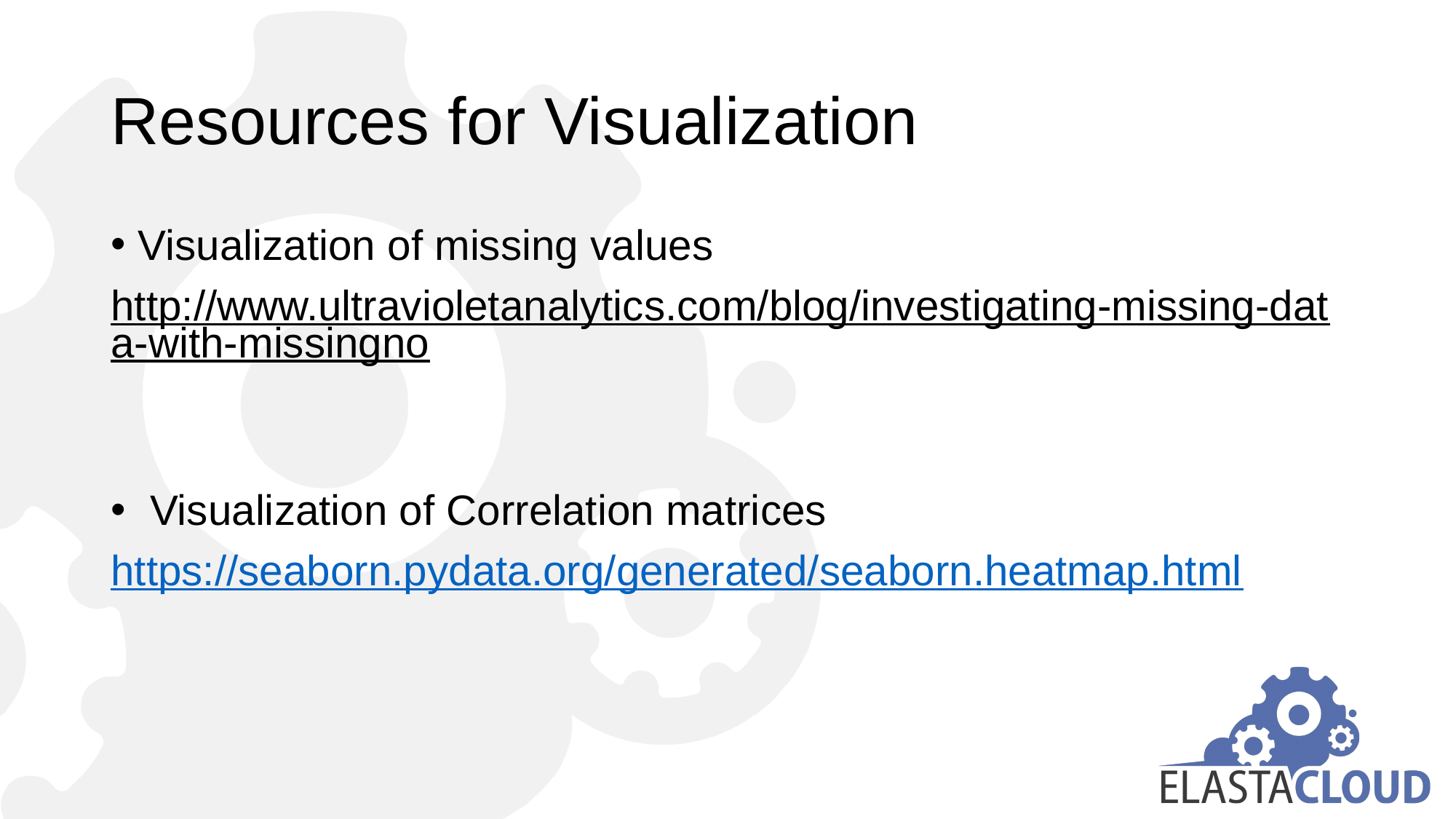

# Resources for Visualization
Visualization of missing values
http://www.ultravioletanalytics.com/blog/investigating-missing-data-with-missingno

 Visualization of Correlation matrices
https://seaborn.pydata.org/generated/seaborn.heatmap.html